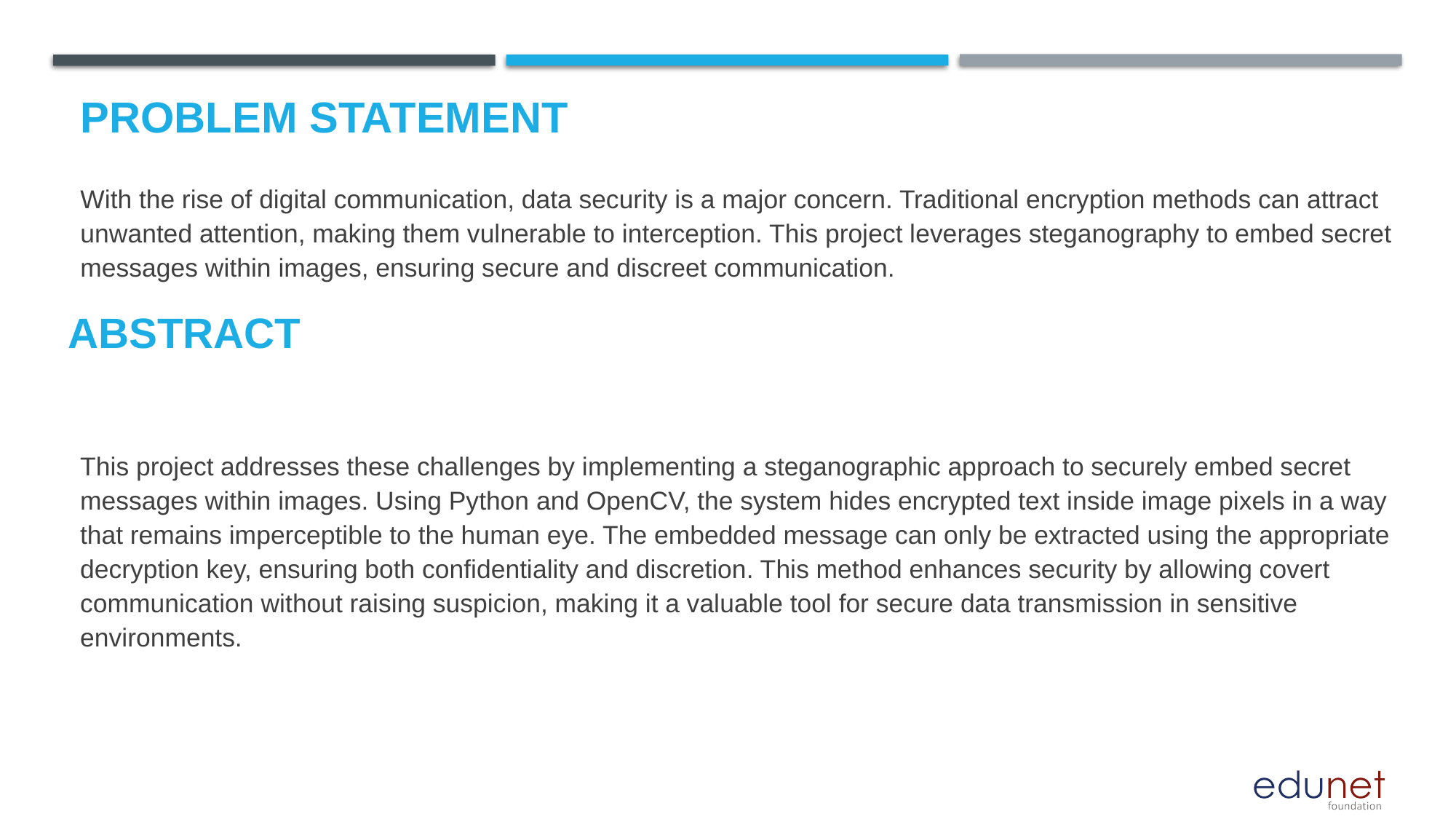

# Problem Statement
With the rise of digital communication, data security is a major concern. Traditional encryption methods can attract unwanted attention, making them vulnerable to interception. This project leverages steganography to embed secret messages within images, ensuring secure and discreet communication.

ABSTRACT
This project addresses these challenges by implementing a steganographic approach to securely embed secret messages within images. Using Python and OpenCV, the system hides encrypted text inside image pixels in a way that remains imperceptible to the human eye. The embedded message can only be extracted using the appropriate decryption key, ensuring both confidentiality and discretion. This method enhances security by allowing covert communication without raising suspicion, making it a valuable tool for secure data transmission in sensitive environments.